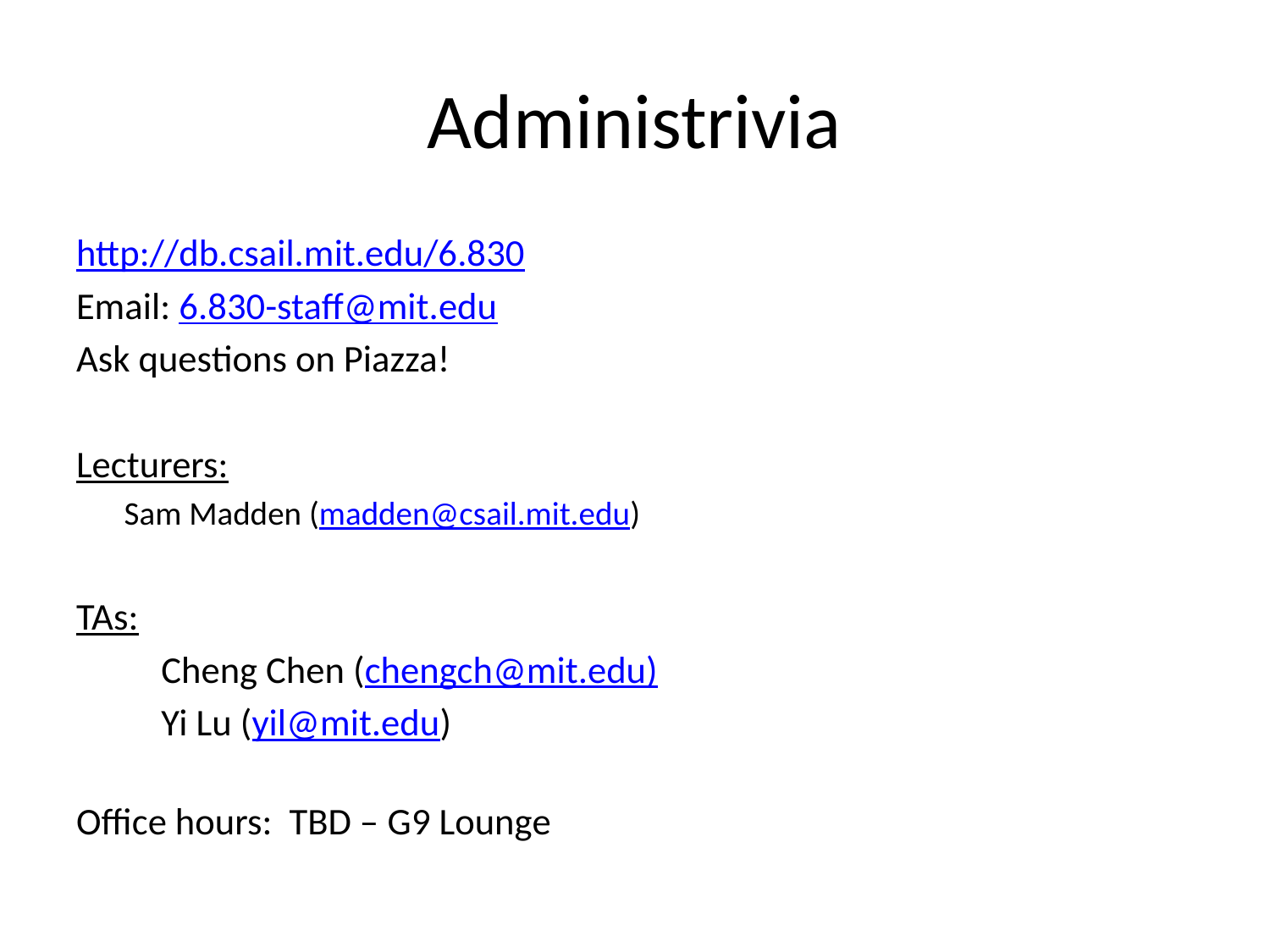

# Administrivia
http://db.csail.mit.edu/6.830
Email: 6.830-staff@mit.edu
Ask questions on Piazza!

Lecturers:
Sam Madden (madden@csail.mit.edu)

TAs:
	Cheng Chen (chengch@mit.edu)
	Yi Lu (yil@mit.edu)

Office hours:  TBD – G9 Lounge